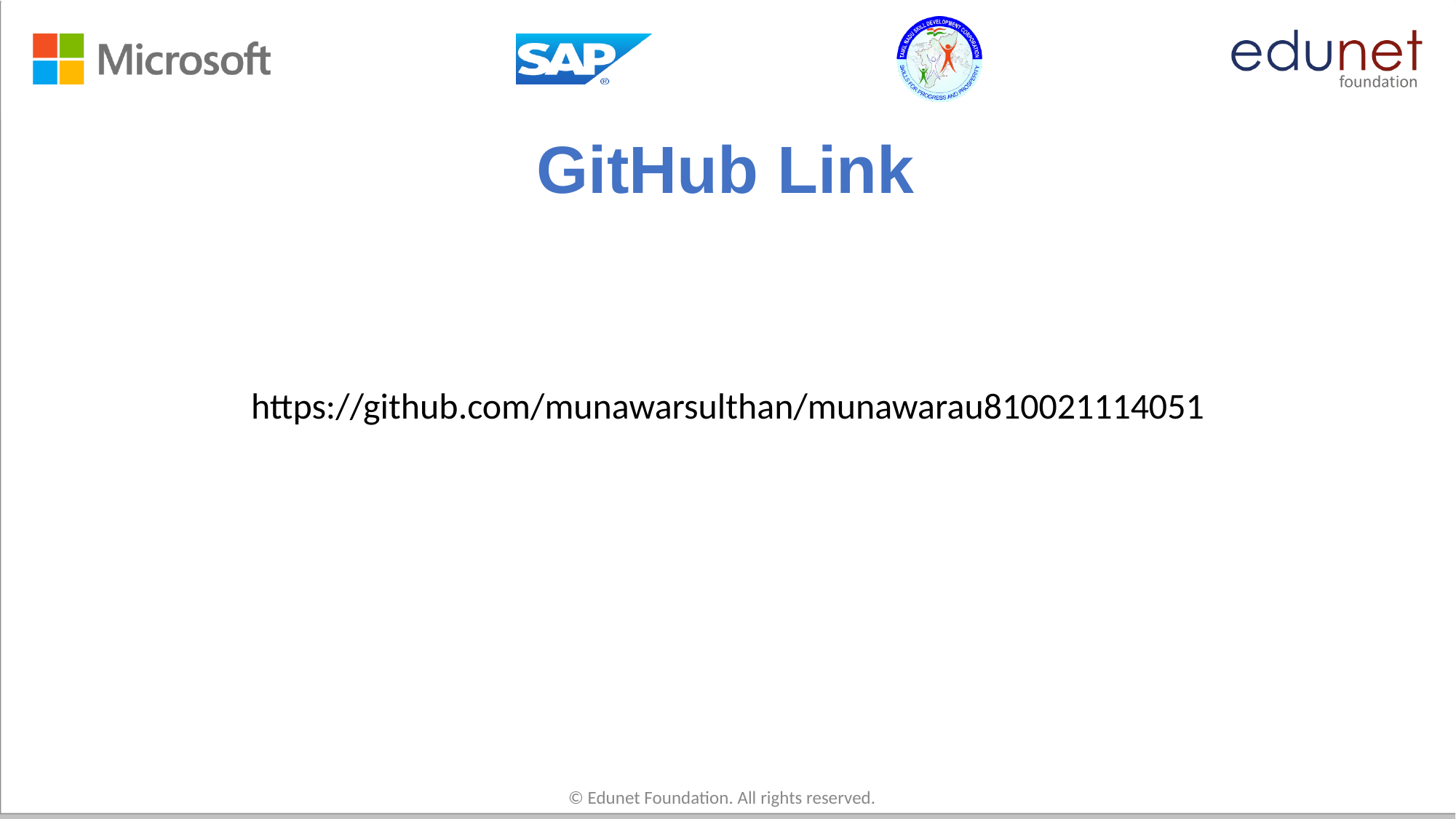

# GitHub Link
https://github.com/munawarsulthan/munawarau810021114051
© Edunet Foundation. All rights reserved.